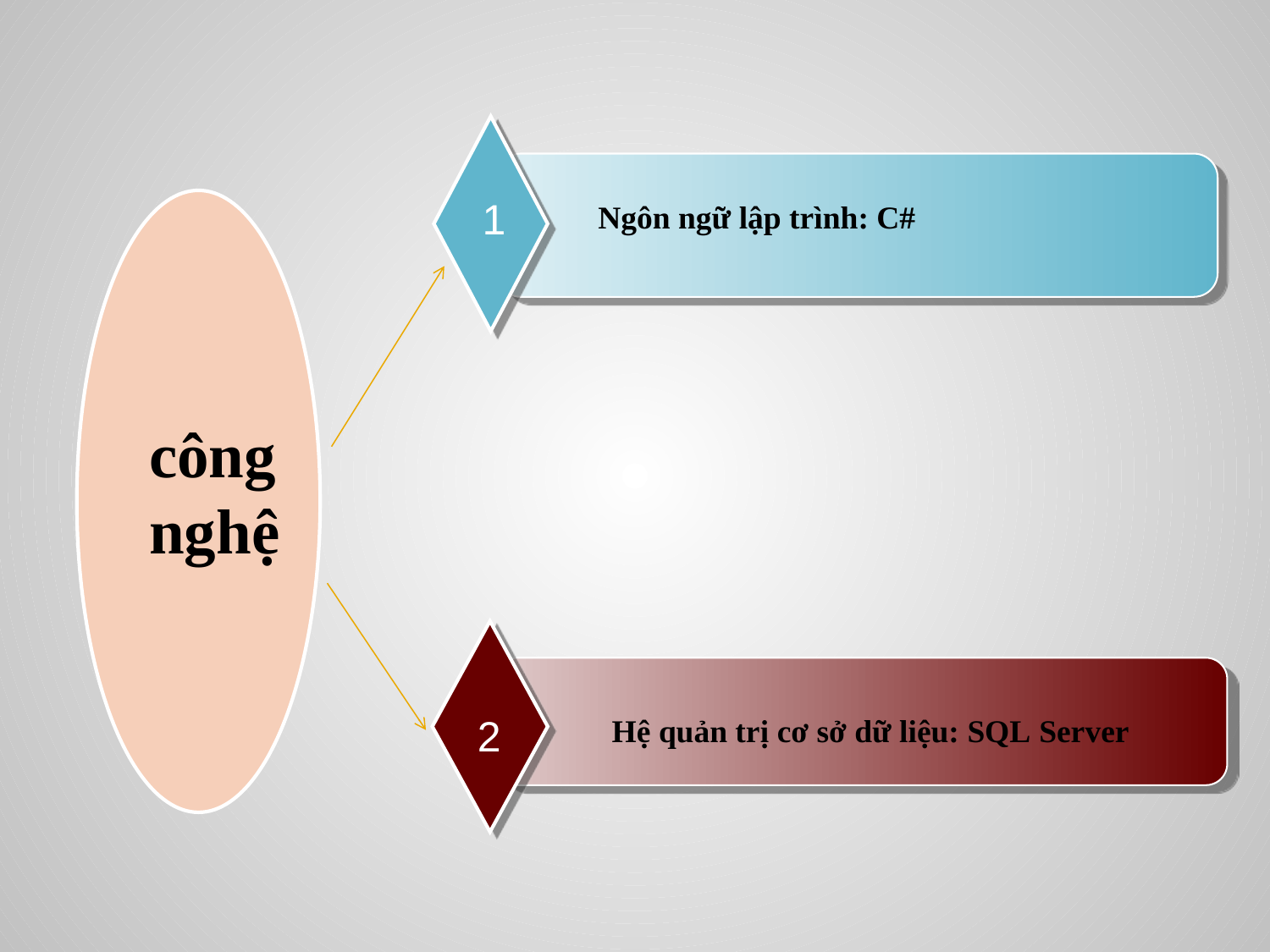

1

Ngôn ngữ lập trình: C#

công nghệ

2
Hệ quản trị cơ sở dữ liệu: SQL Server